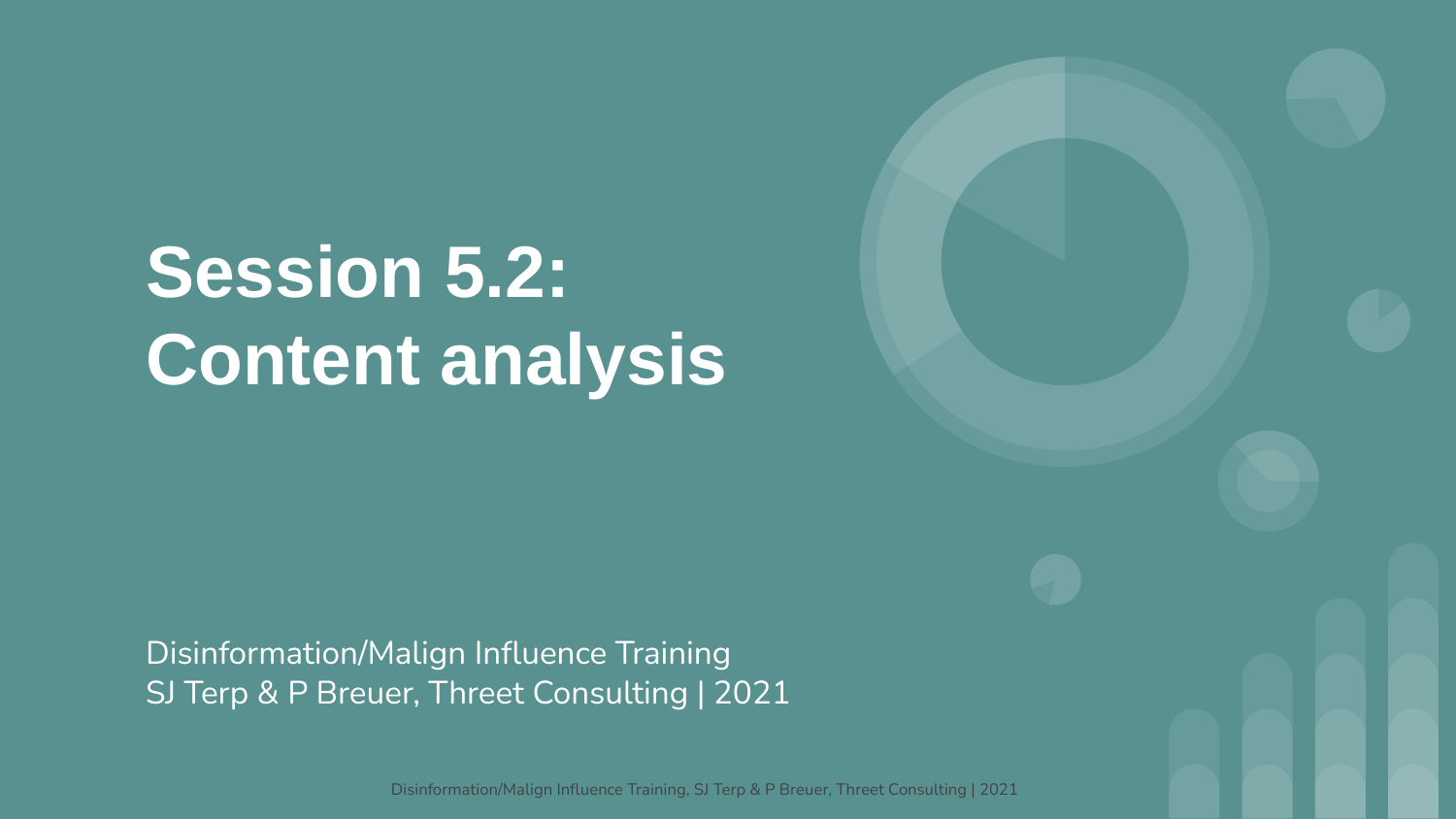

# Session 5.2: Content analysis
Disinformation/Malign Influence Training
SJ Terp & P Breuer, Threet Consulting | 2021